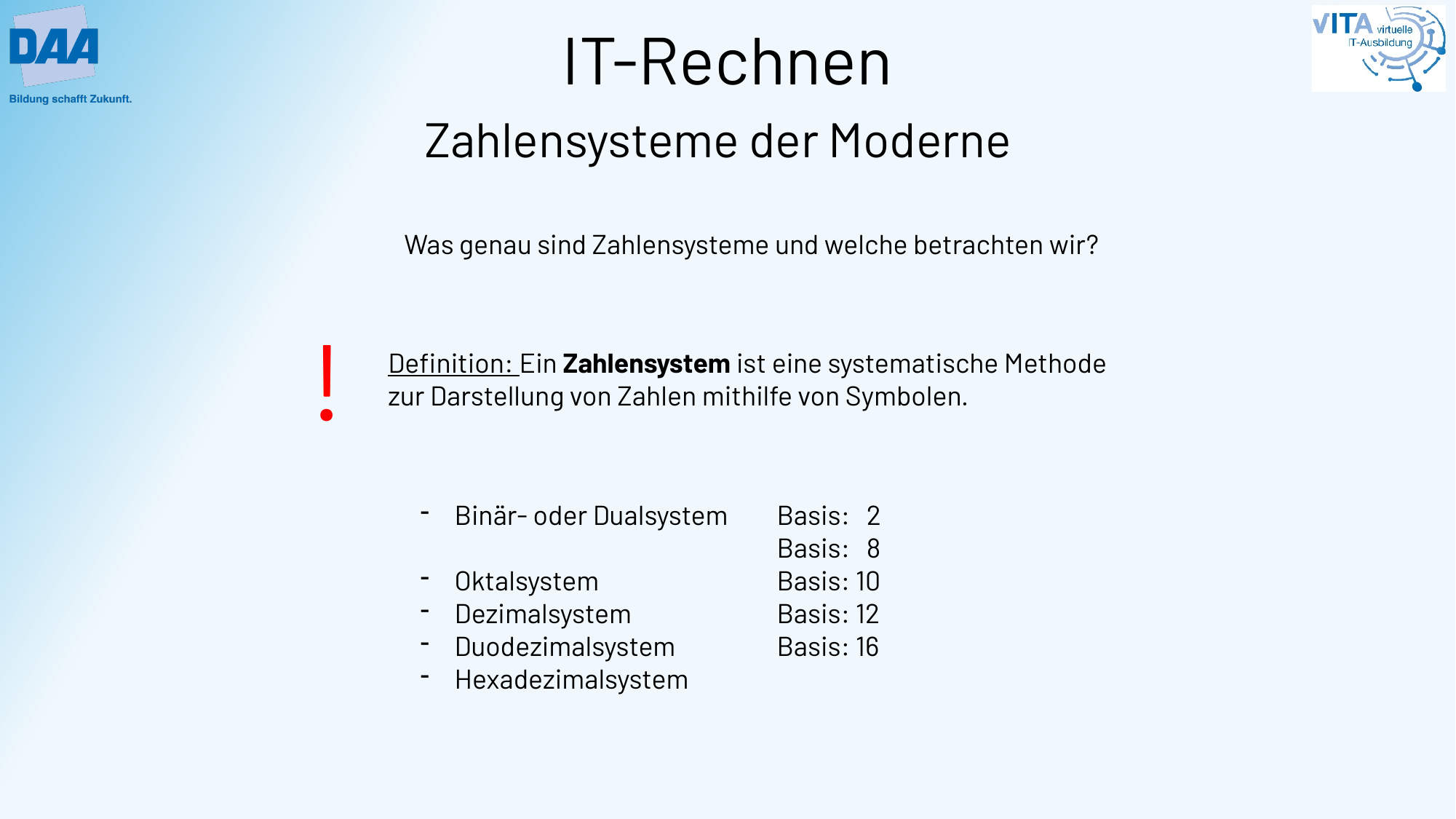

Was genau sind Zahlensysteme und welche betrachten wir?
!
Definition: Ein Zahlensystem ist eine systematische Methode
zur Darstellung von Zahlen mithilfe von Symbolen.
Binär- oder Dualsystem
Oktalsystem
Dezimalsystem
Duodezimalsystem
Hexadezimalsystem
Basis:   2
Basis:   8
Basis: 10
Basis: 12
Basis: 16